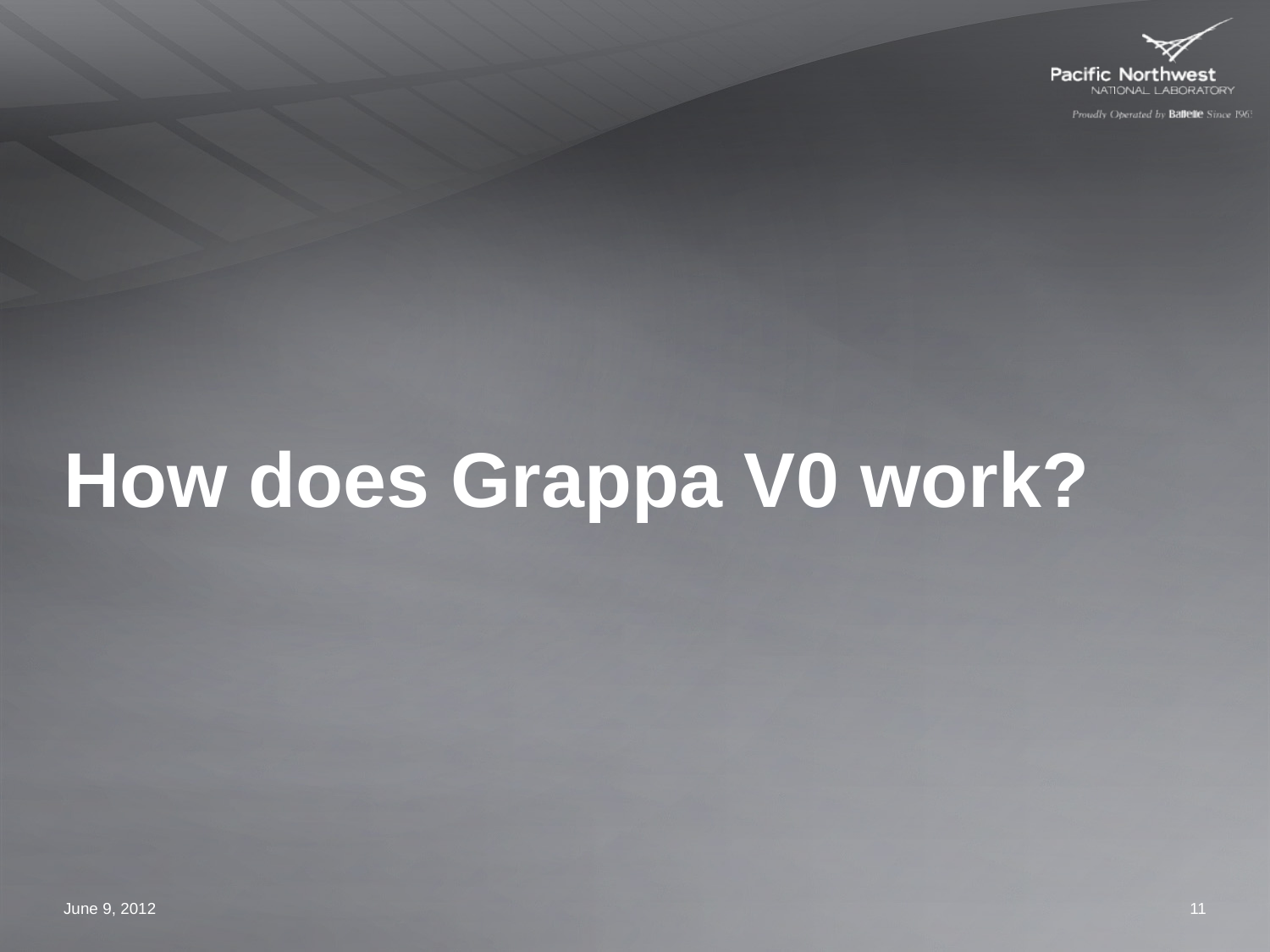

# How does Grappa V0 work?

June 9, 2012

11